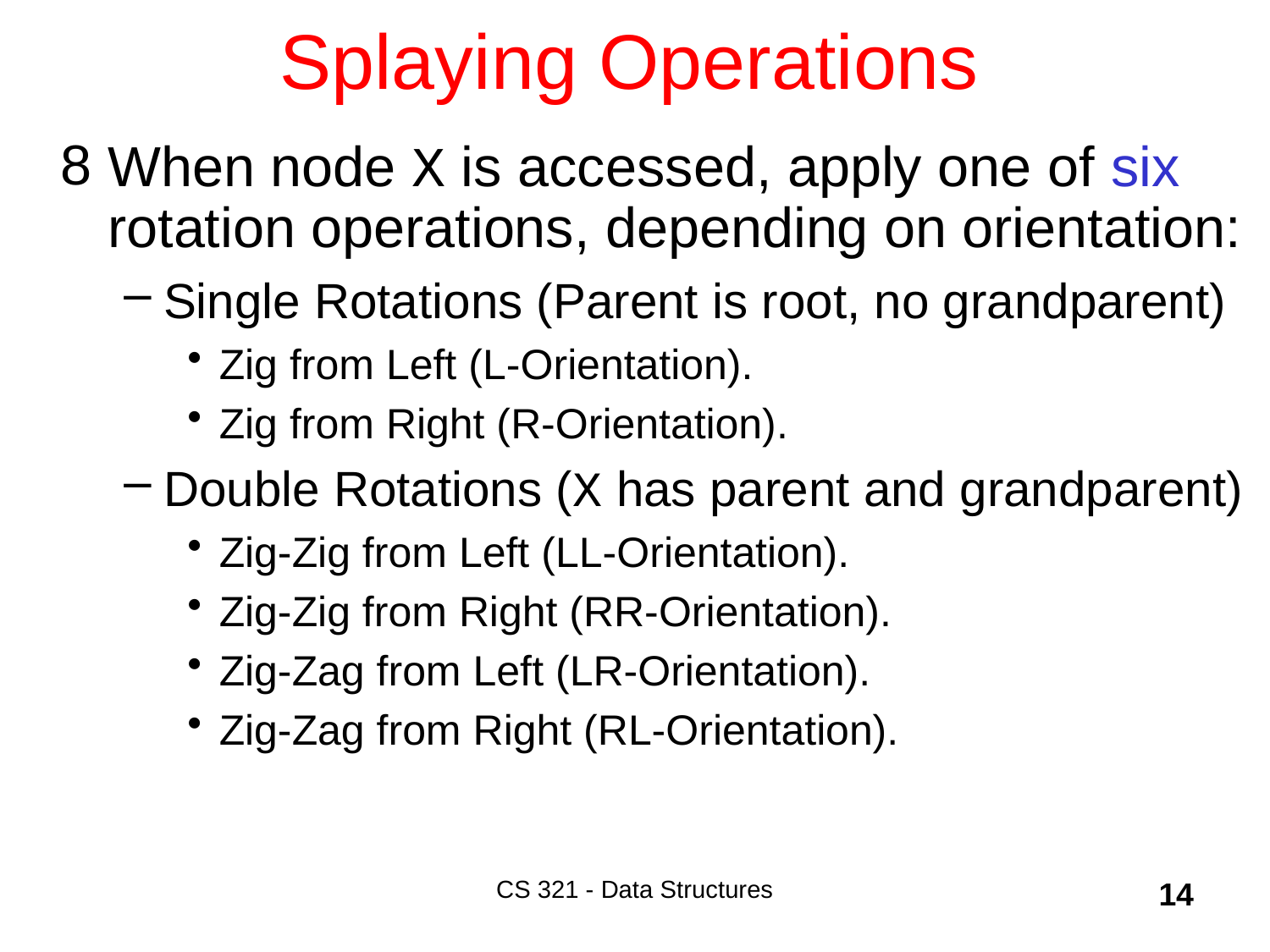

# Splaying Operations
When node X is accessed, apply one of six rotation operations, depending on orientation:
Single Rotations (Parent is root, no grandparent)
Zig from Left (L-Orientation).
Zig from Right (R-Orientation).
Double Rotations (X has parent and grandparent)
Zig-Zig from Left (LL-Orientation).
Zig-Zig from Right (RR-Orientation).
Zig-Zag from Left (LR-Orientation).
Zig-Zag from Right (RL-Orientation).
CS 321 - Data Structures
14